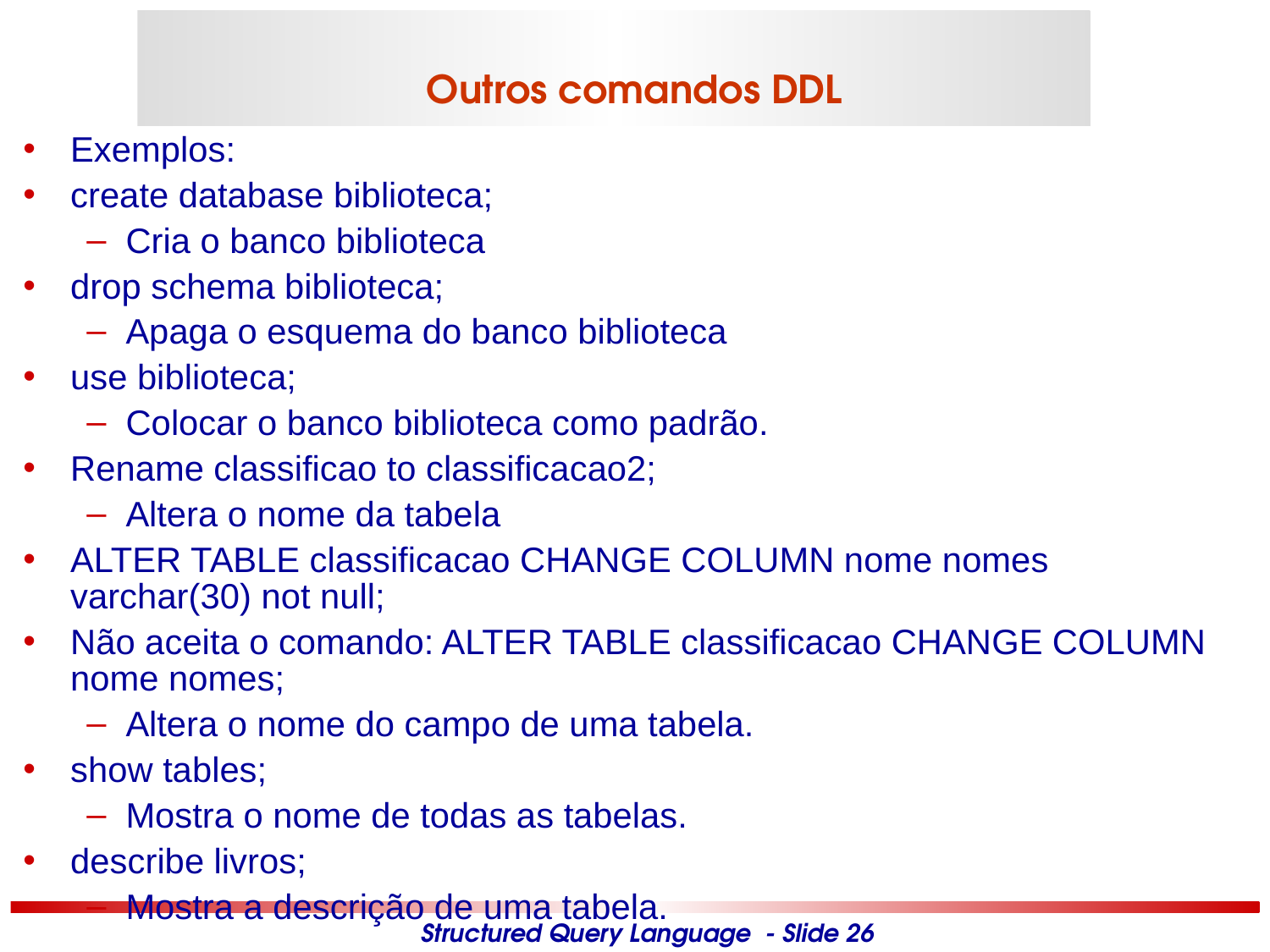

# Outros comandos DDL
Exemplos:
create database biblioteca;
Cria o banco biblioteca
drop schema biblioteca;
Apaga o esquema do banco biblioteca
use biblioteca;
Colocar o banco biblioteca como padrão.
Rename classificao to classificacao2;
Altera o nome da tabela
ALTER TABLE classificacao CHANGE COLUMN nome nomes varchar(30) not null;
Não aceita o comando: ALTER TABLE classificacao CHANGE COLUMN nome nomes;
Altera o nome do campo de uma tabela.
show tables;
Mostra o nome de todas as tabelas.
describe livros;
Mostra a descrição de uma tabela.